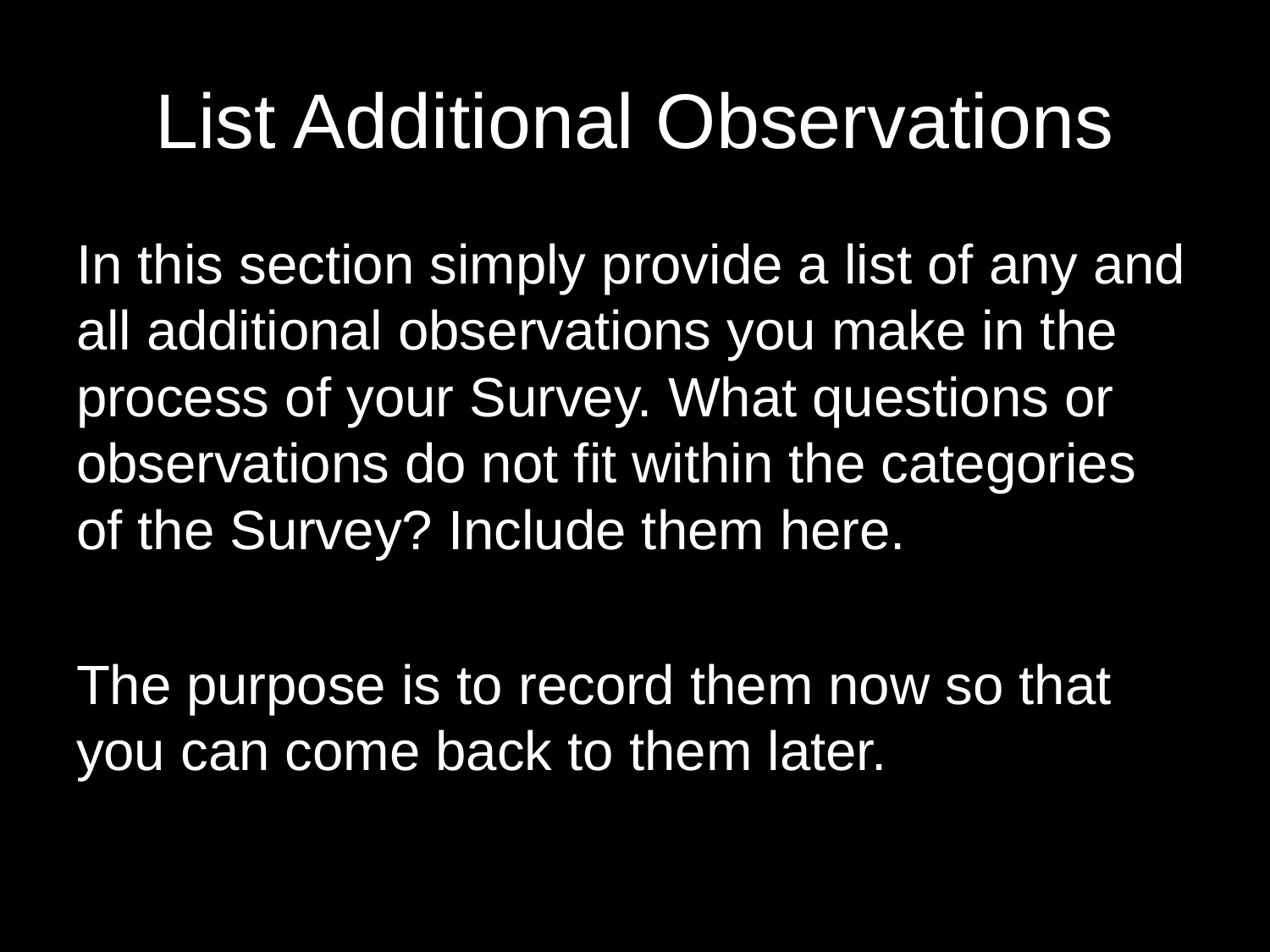

# List Additional Observations
In this section simply provide a list of any and all additional observations you make in the process of your Survey. What questions or observations do not fit within the categories of the Survey? Include them here.

The purpose is to record them now so that you can come back to them later.